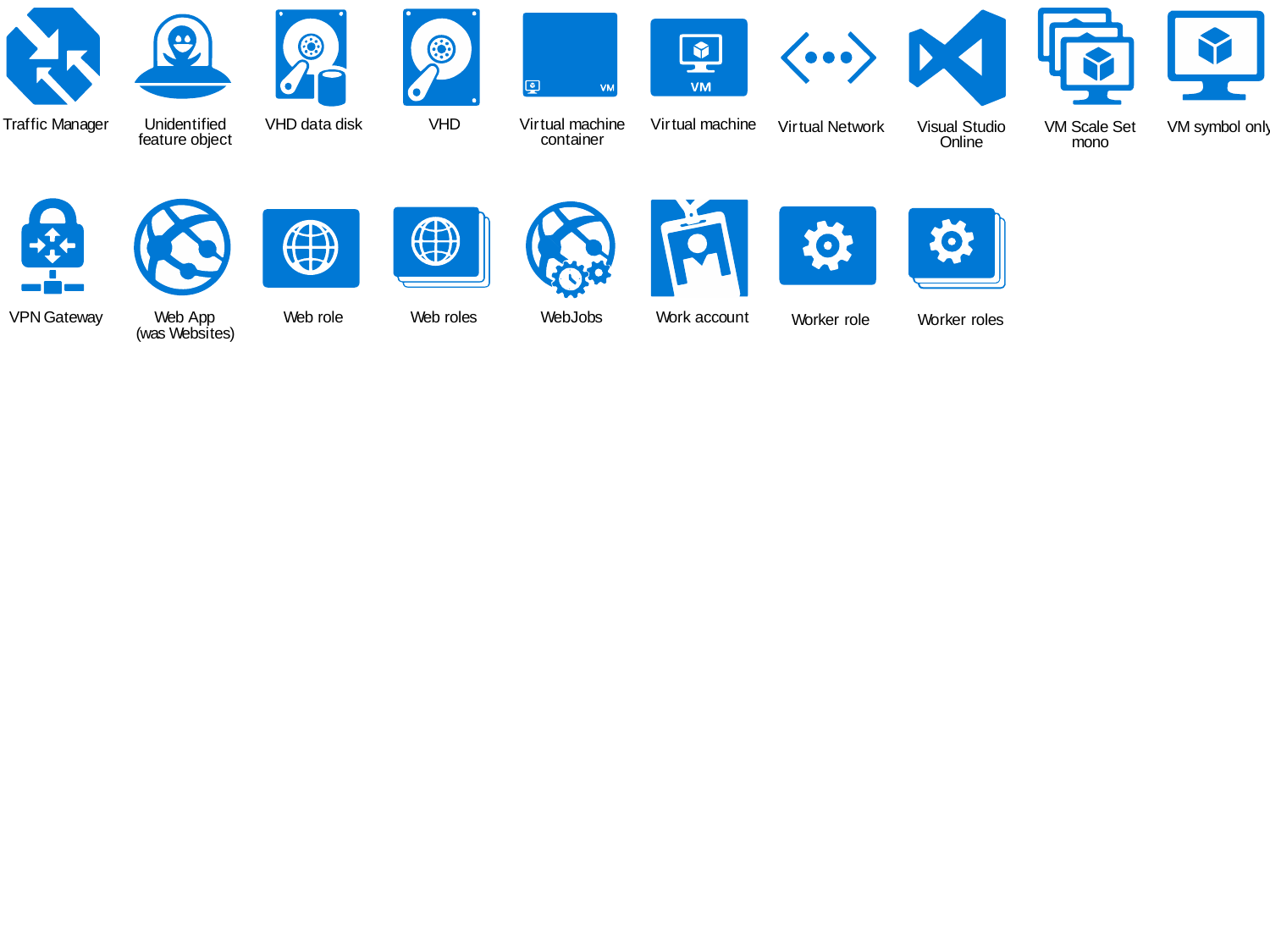

T
r
a
f
f
i
c
M
a
na
g
e
r
U
n
i
d
e
n
t
i
f
i
e
d
f
e
a
t
u
r
e
o
b
j
e
c
t
V
H
D
d
a
t
a
d
i
s
k
V
H
D
V
i
r
t
u
a
l
m
a
c
hi
n
e
c
o
n
t
a
i
n
e
r
V
i
r
t
u
a
l
m
a
c
hi
n
e
V
i
r
t
u
a
l
N
e
t
w
o
r
k
V
i
s
u
a
l
S
t
u
d
i
o
O
n
l
i
n
e
V
M
S
c
a
l
e
S
e
t
m
o
n
o
V
M
s
y
m
b
o
l
o
nl
y

V
P
N
G
a
t
e
w
a
y
W
e
b
A
p
p
(
w
a
s
W
e
b
s
i
t
e
s
)
W
e
b
r
o
l
e
W
e
b
r
o
l
e
s
W
e
bJ
o
b
s
W
o
r
k
ac
c
o
un
t
W
o
r
k
e
r
r
o
l
e
W
o
r
k
e
r
r
o
l
e
s